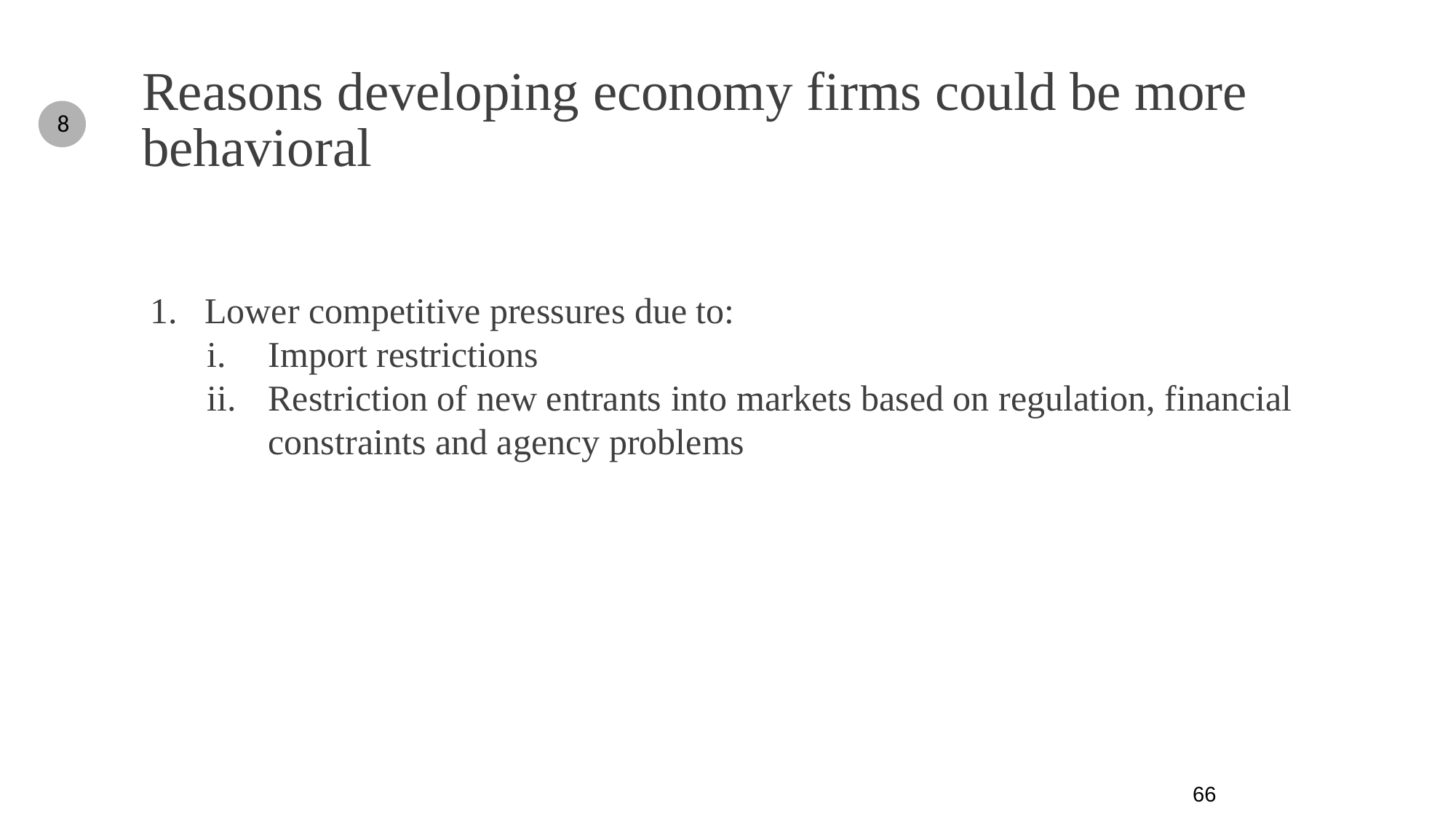

# Reasons developing economy firms could be more behavioral

8
Lower competitive pressures due to:
Import restrictions
Restriction of new entrants into markets based on regulation, financial constraints and agency problems
66